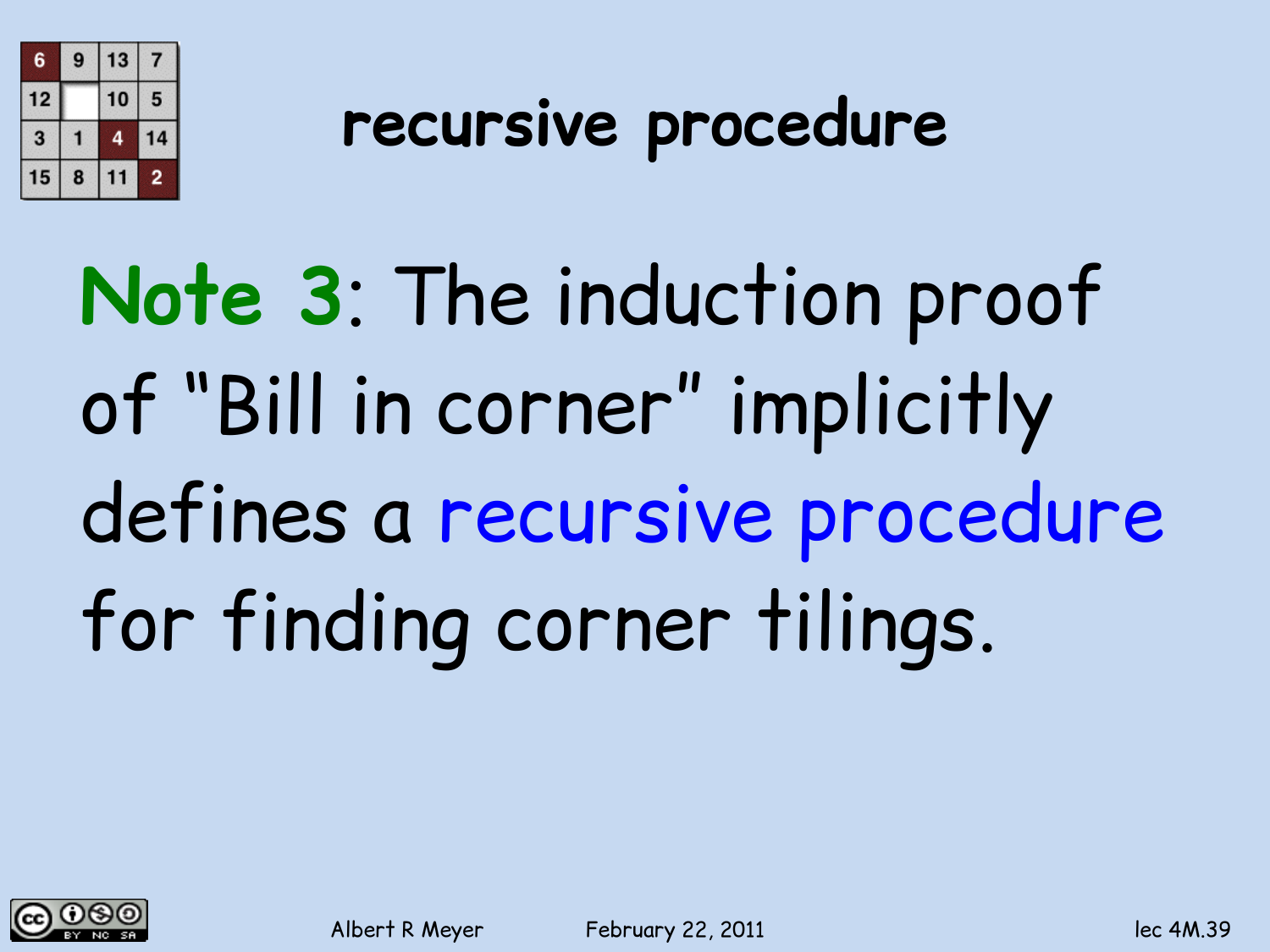

# recursive procedure
Note 3: The induction proof
of “Bill in corner” implicitly
defines a recursive procedure
for finding corner tilings.